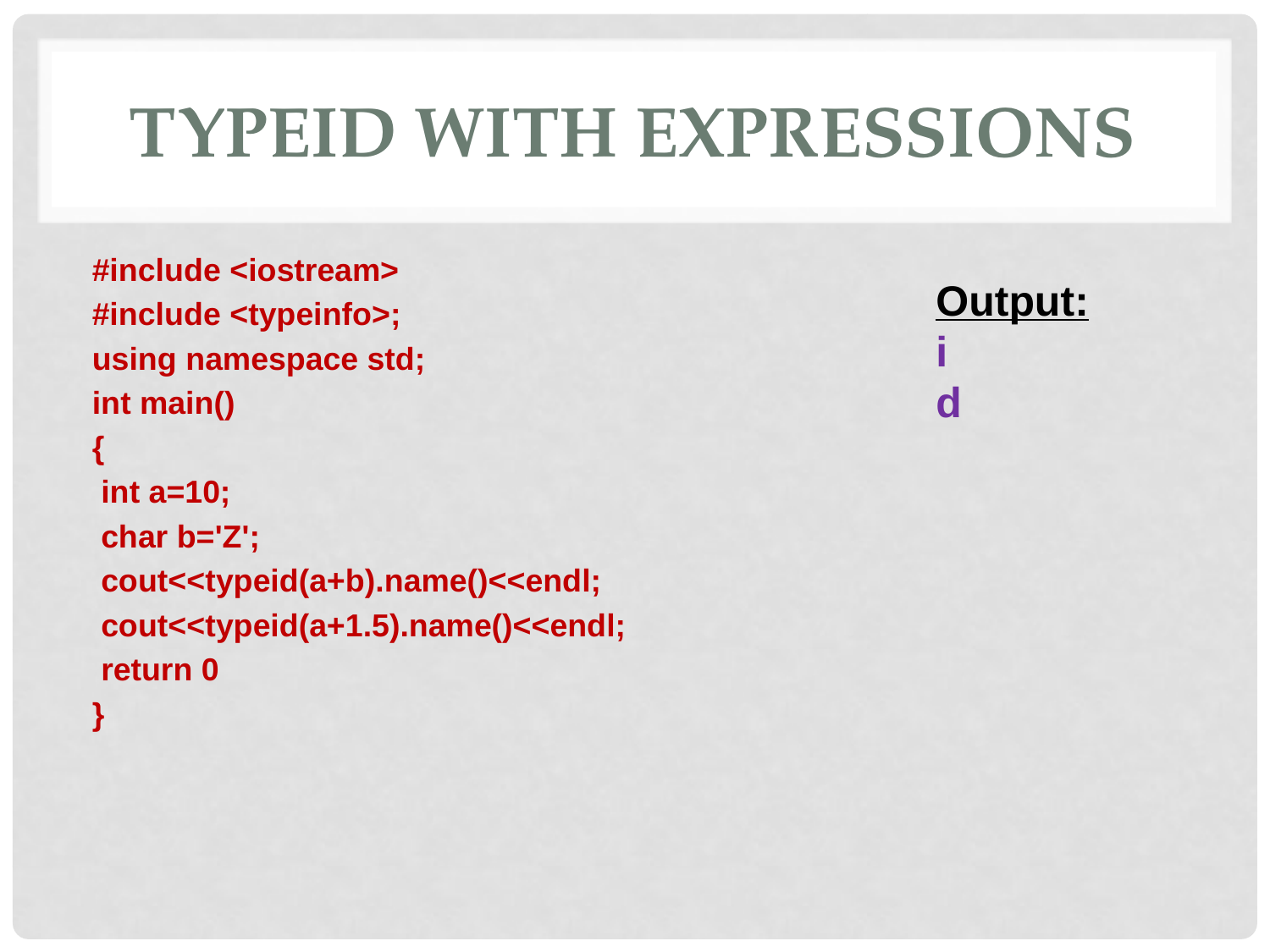

# Typeid with expressions
#include <iostream>
#include <typeinfo>;
using namespace std;
int main()
{
 int a=10;
 char b='Z';
 cout<<typeid(a+b).name()<<endl;
 cout<<typeid(a+1.5).name()<<endl;
 return 0
}
Output:
i
d